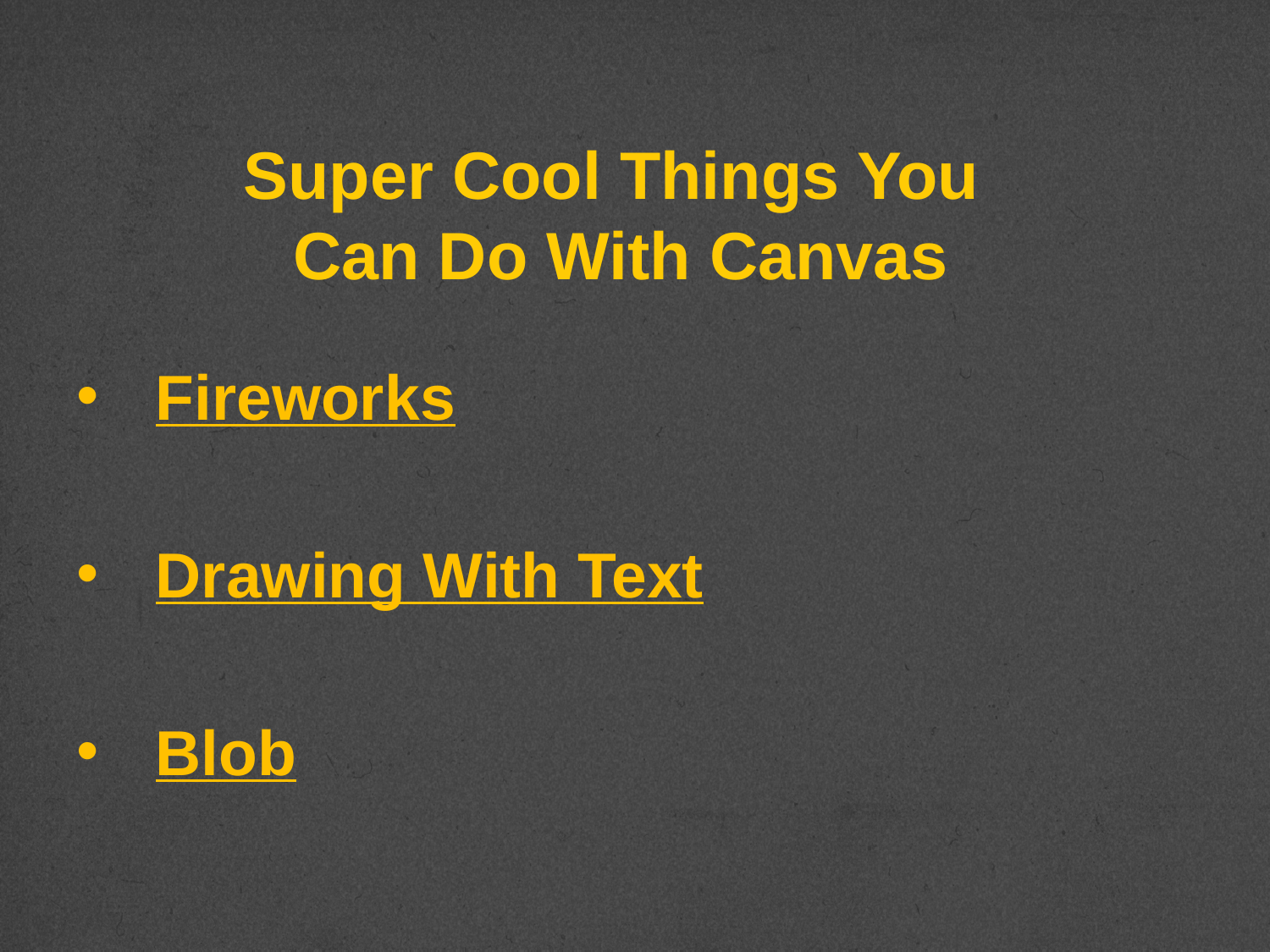

# Super Cool Things You Can Do With Canvas
Fireworks

Drawing With Text

Blob